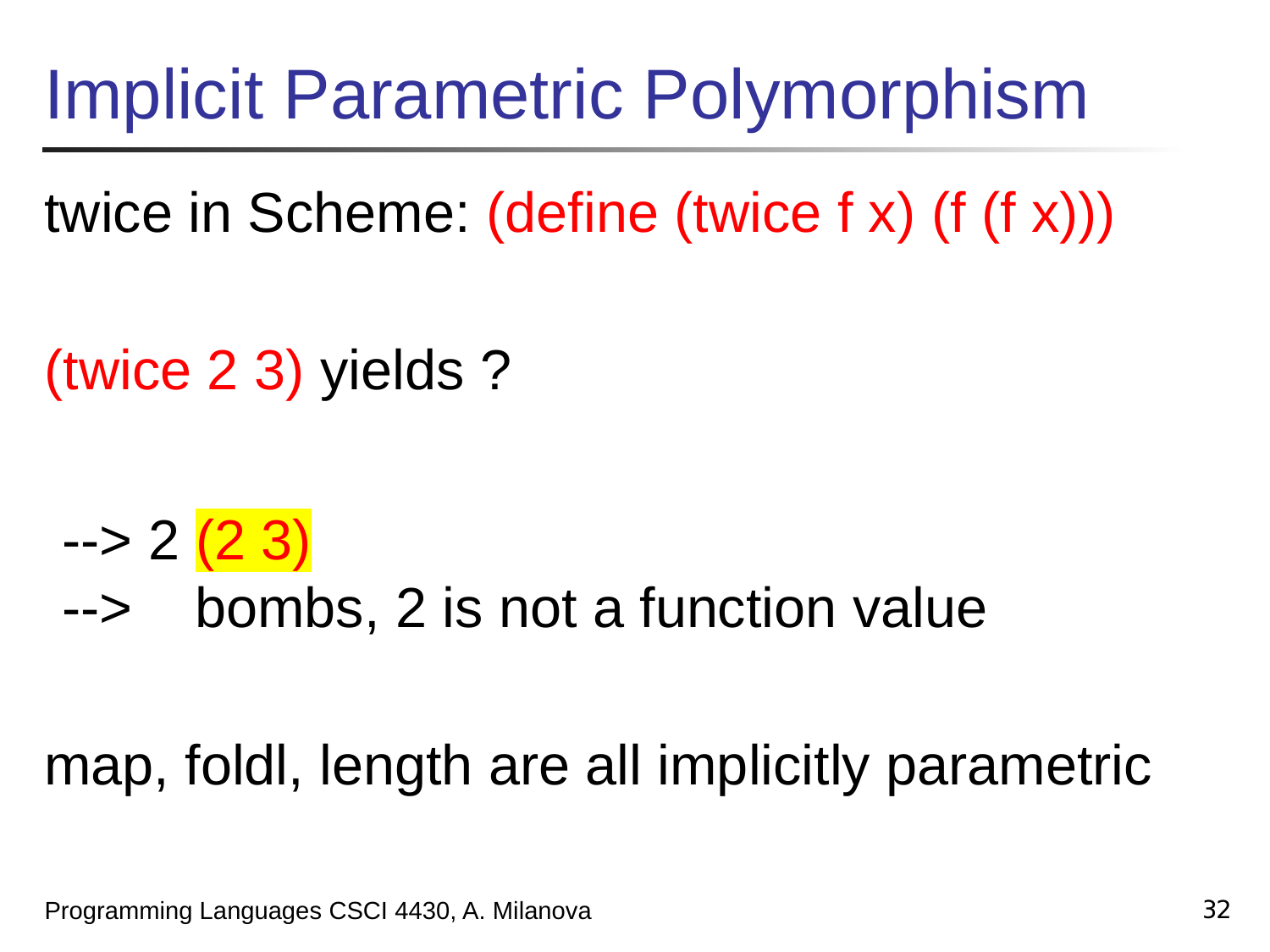

# Implicit Parametric Polymorphism
twice in Scheme: (define (twice f x) (f (f x)))

(twice 2 3) yields ?

map, foldl, length are all implicitly parametric
--> 2 (2 3)
-->    bombs, 2 is not a function value
32
Programming Languages CSCI 4430, A. Milanova